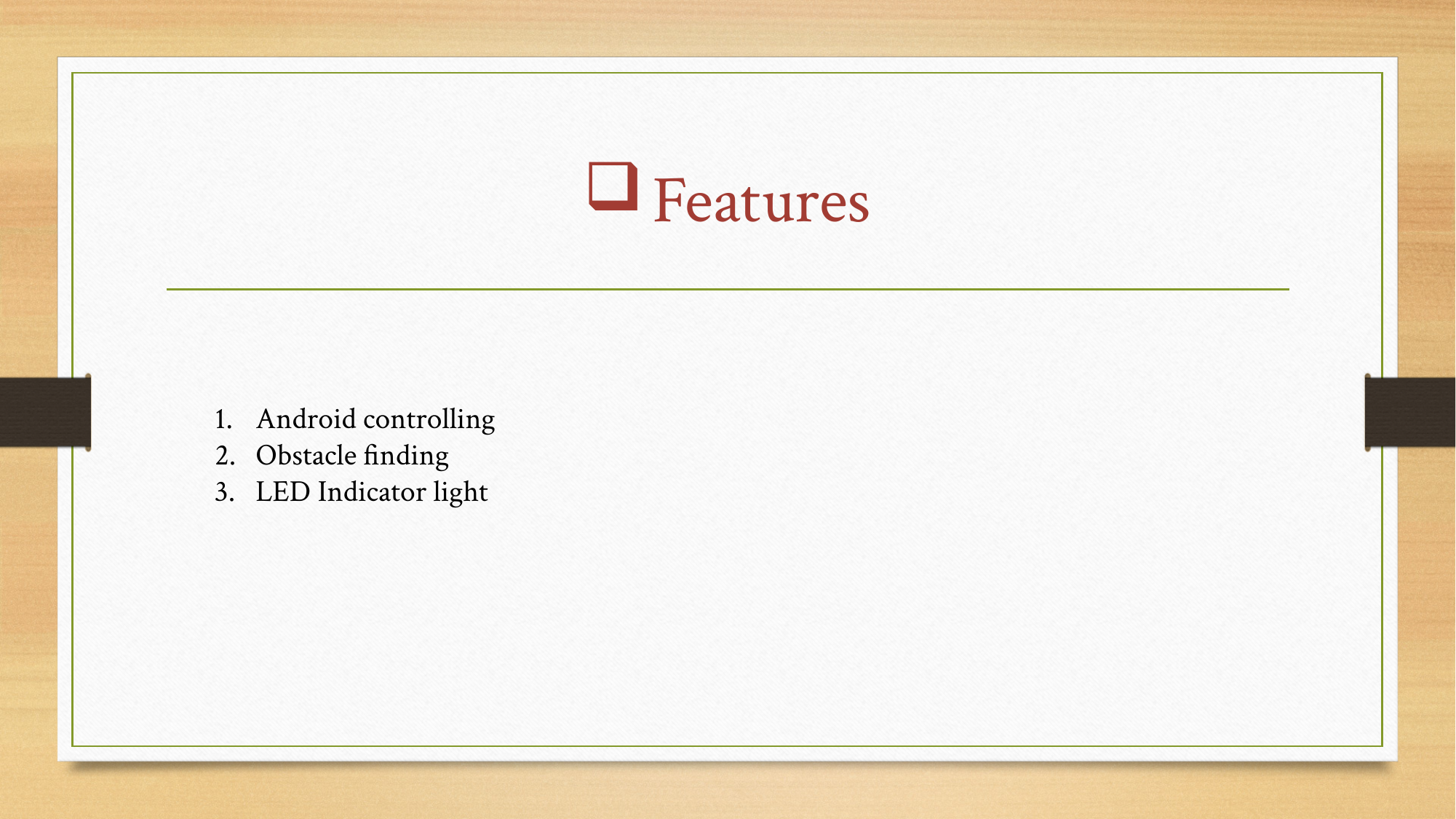

# Features
Android controlling
Obstacle finding
LED Indicator light